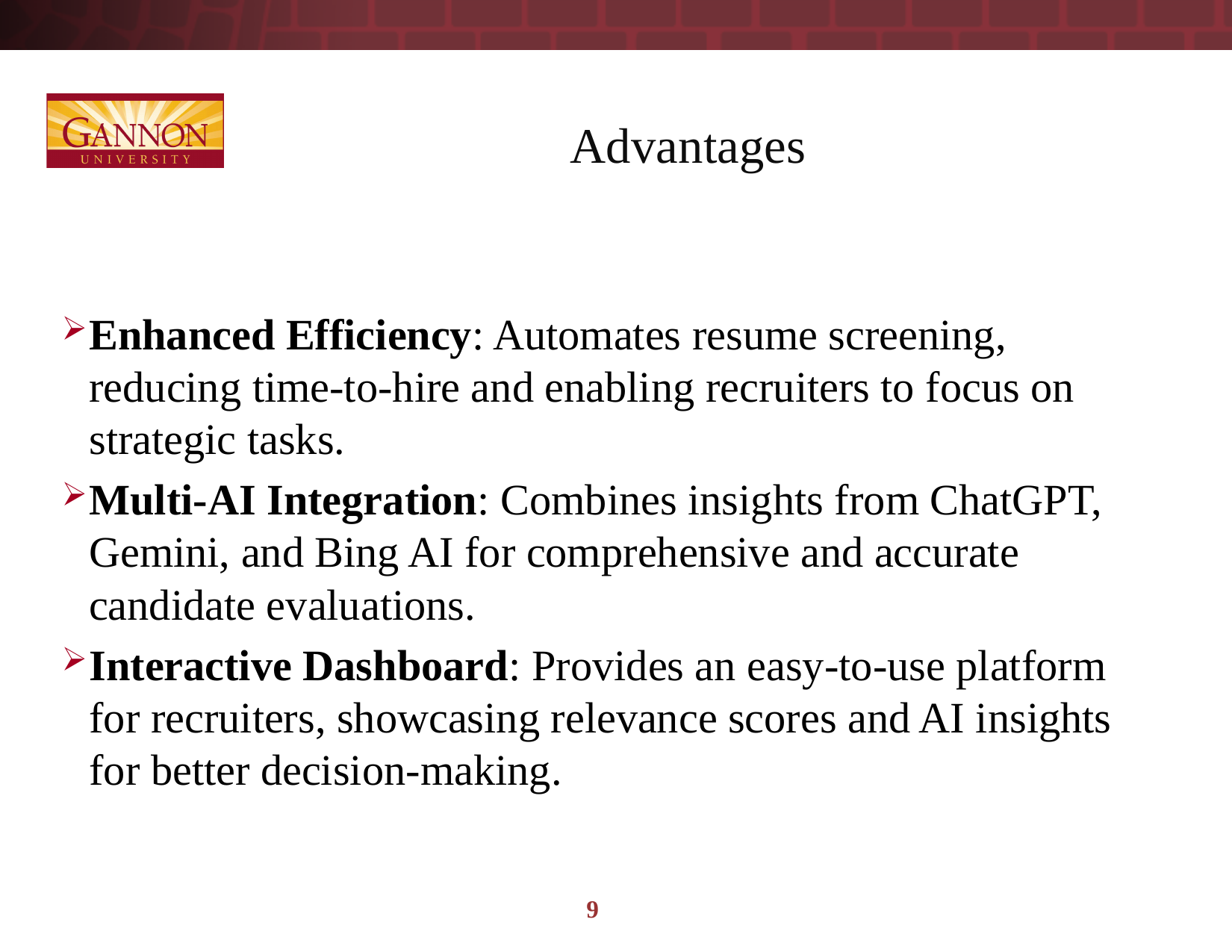

# Advantages

Enhanced Efficiency: Automates resume screening, reducing time-to-hire and enabling recruiters to focus on strategic tasks.
Multi-AI Integration: Combines insights from ChatGPT, Gemini, and Bing AI for comprehensive and accurate candidate evaluations.
Interactive Dashboard: Provides an easy-to-use platform for recruiters, showcasing relevance scores and AI insights for better decision-making.

9